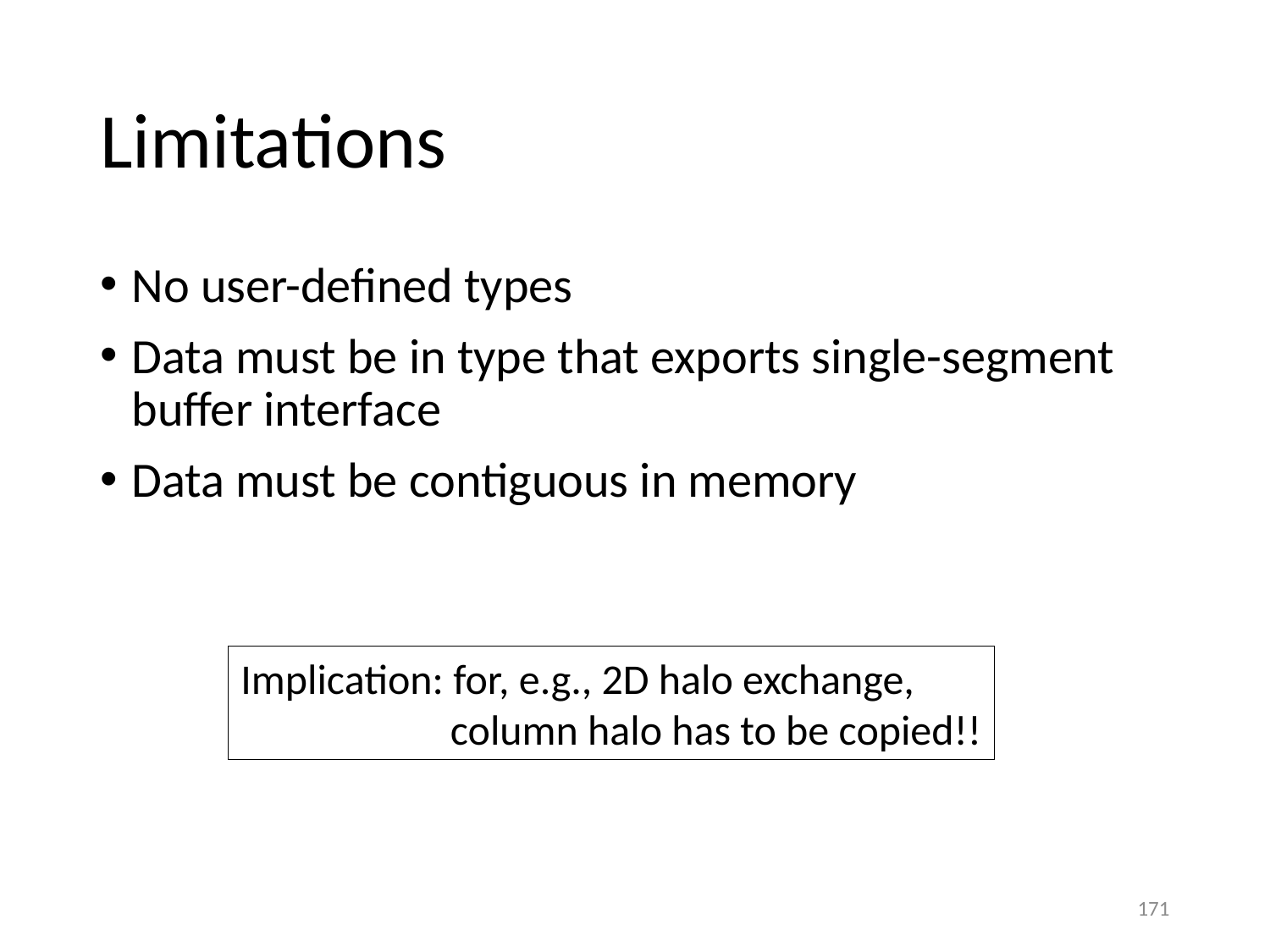

# Limitations
No user-defined types
Data must be in type that exports single-segment buffer interface
Data must be contiguous in memory
Implication: for, e.g., 2D halo exchange,
                      column halo has to be copied!!
171